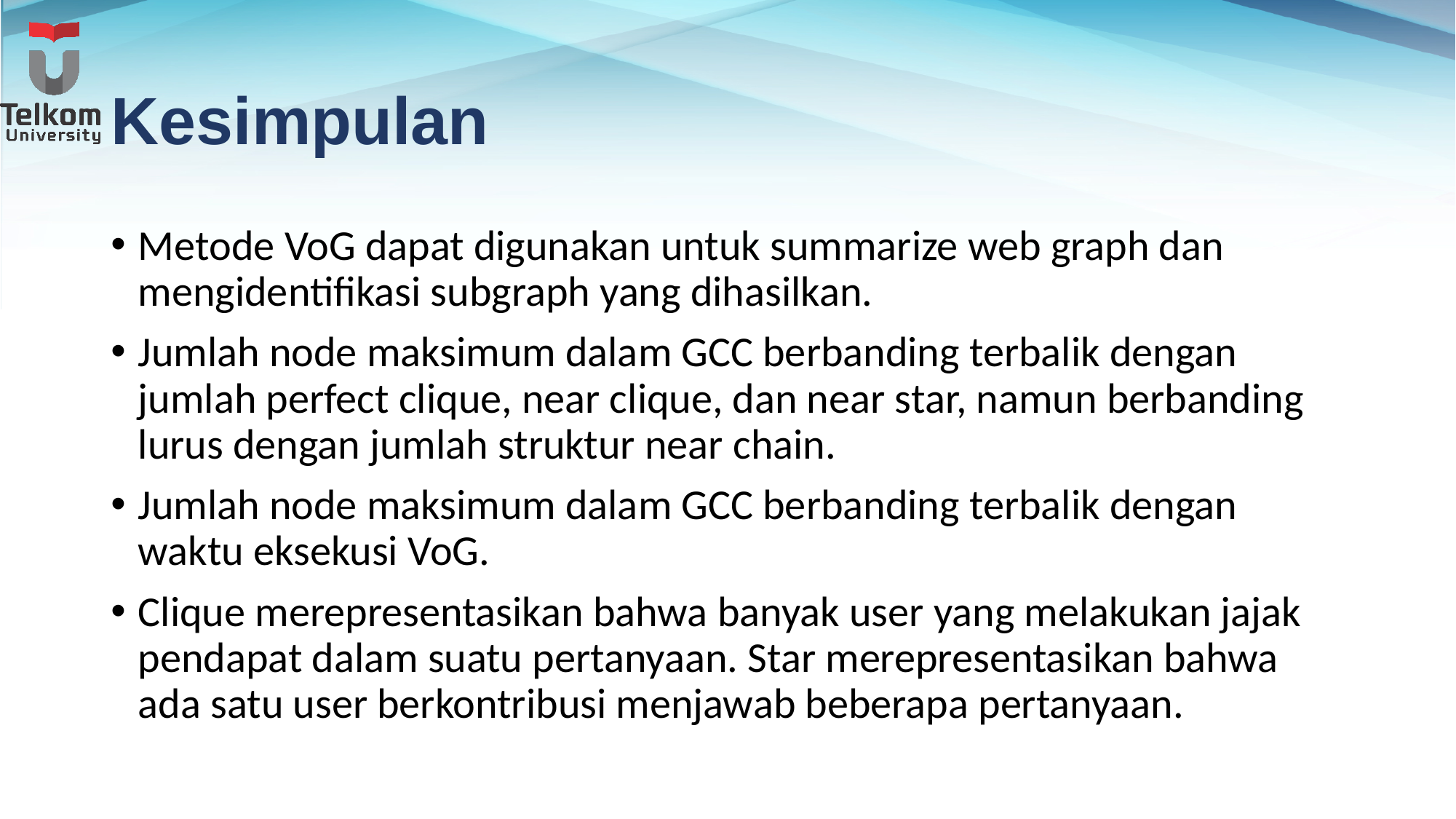

# Kesimpulan
Metode VoG dapat digunakan untuk summarize web graph dan mengidentifikasi subgraph yang dihasilkan.
Jumlah node maksimum dalam GCC berbanding terbalik dengan jumlah perfect clique, near clique, dan near star, namun berbanding lurus dengan jumlah struktur near chain.
Jumlah node maksimum dalam GCC berbanding terbalik dengan waktu eksekusi VoG.
Clique merepresentasikan bahwa banyak user yang melakukan jajak pendapat dalam suatu pertanyaan. Star merepresentasikan bahwa ada satu user berkontribusi menjawab beberapa pertanyaan.